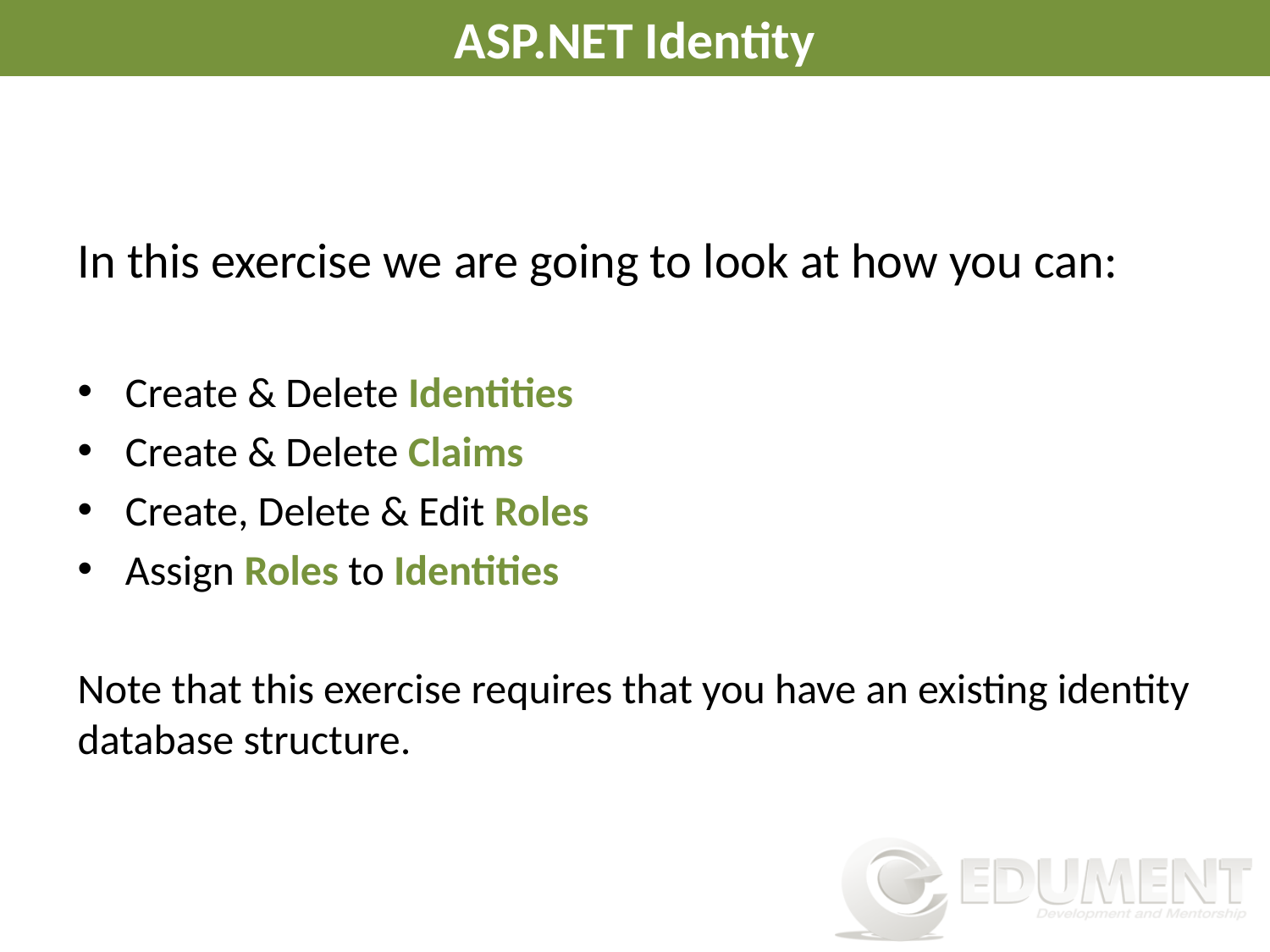

# ASP.NET Identity
In this exercise we are going to look at how you can:

Create & Delete Identities
Create & Delete Claims
Create, Delete & Edit Roles
Assign Roles to Identities

Note that this exercise requires that you have an existing identity database structure.